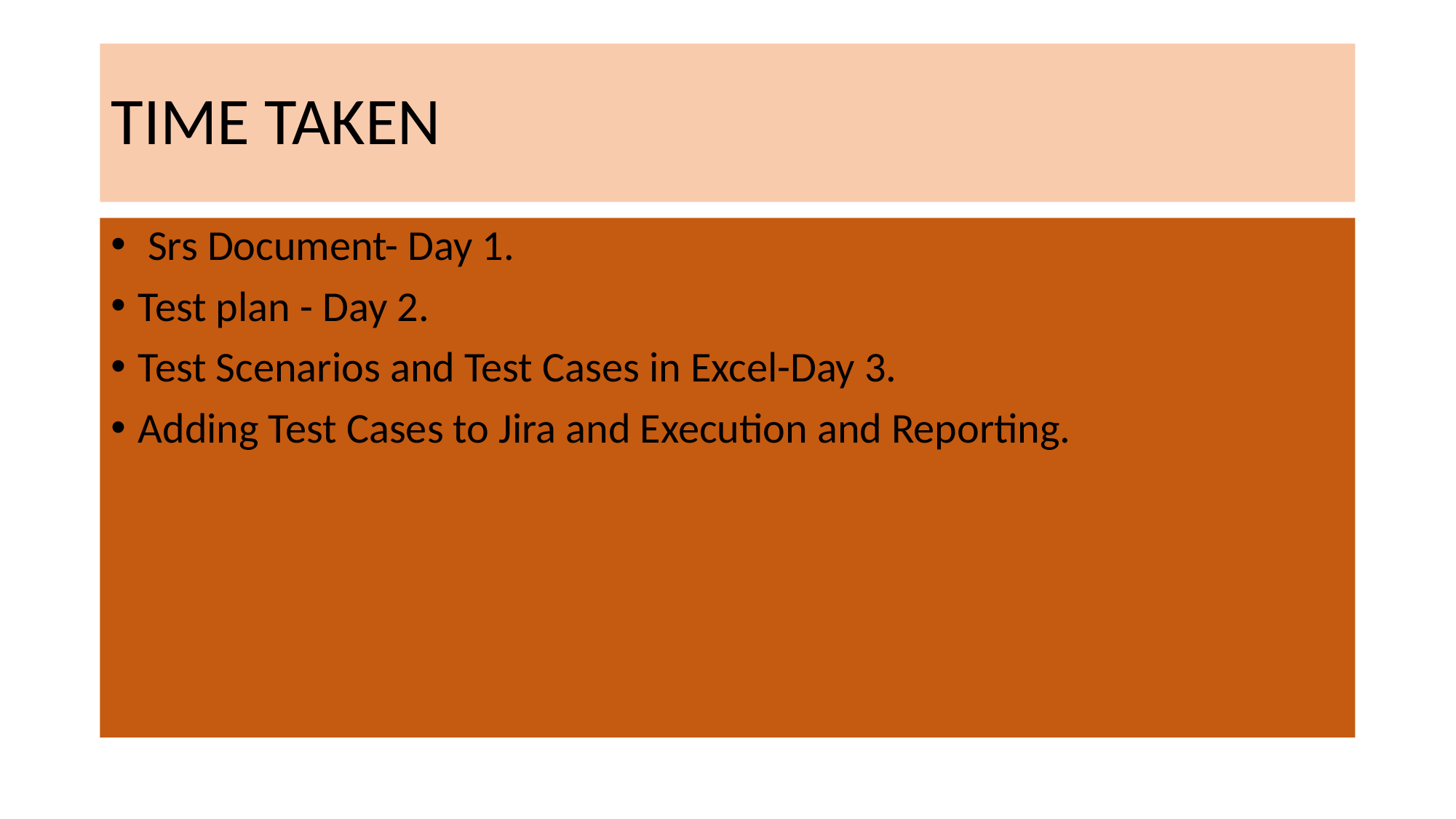

# TIME TAKEN
 Srs Document- Day 1.
Test plan - Day 2.
Test Scenarios and Test Cases in Excel-Day 3.
Adding Test Cases to Jira and Execution and Reporting.